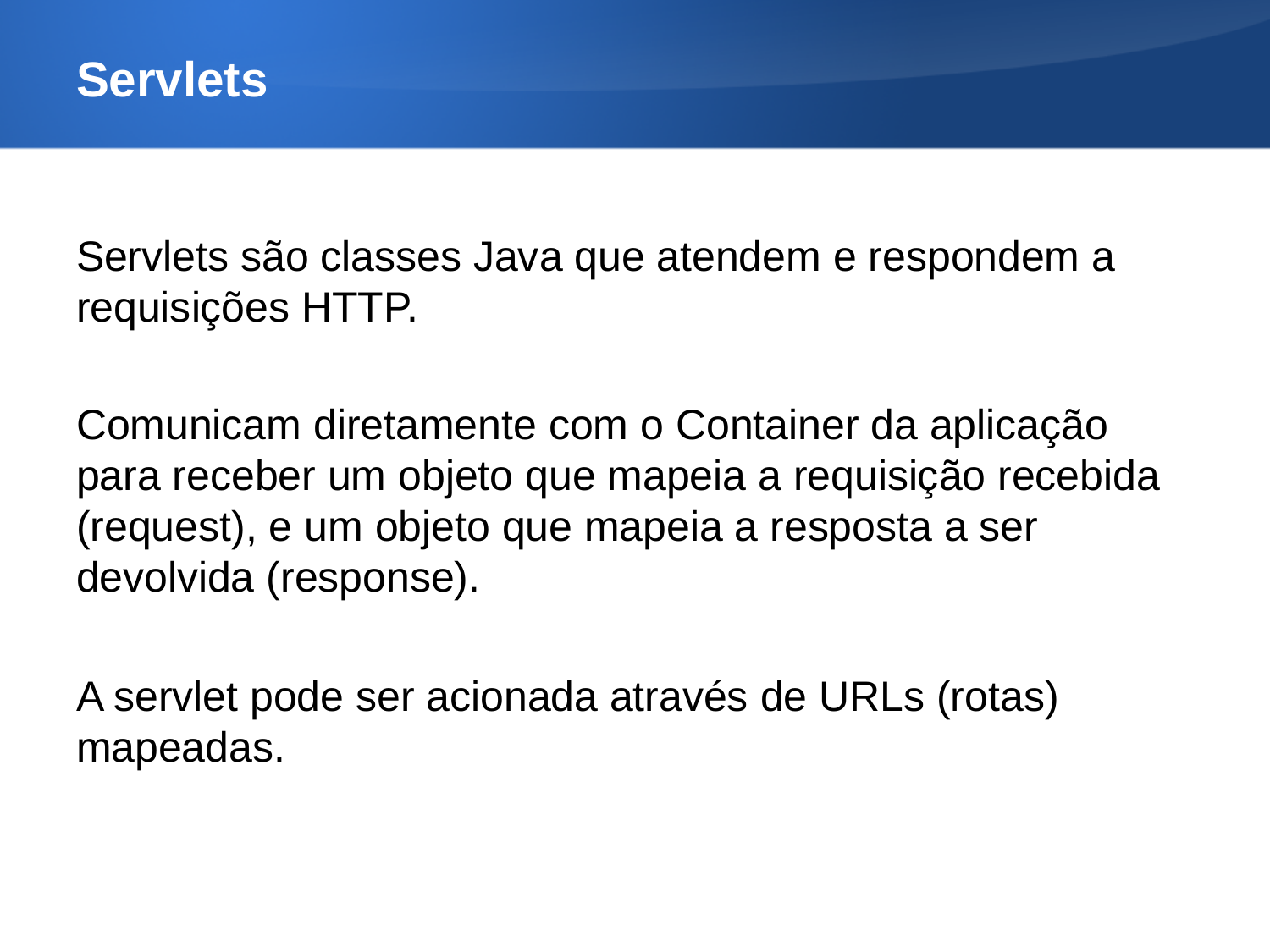

# Servlets
Servlets são classes Java que atendem e respondem a requisições HTTP.

Comunicam diretamente com o Container da aplicação para receber um objeto que mapeia a requisição recebida (request), e um objeto que mapeia a resposta a ser devolvida (response).

A servlet pode ser acionada através de URLs (rotas) mapeadas.